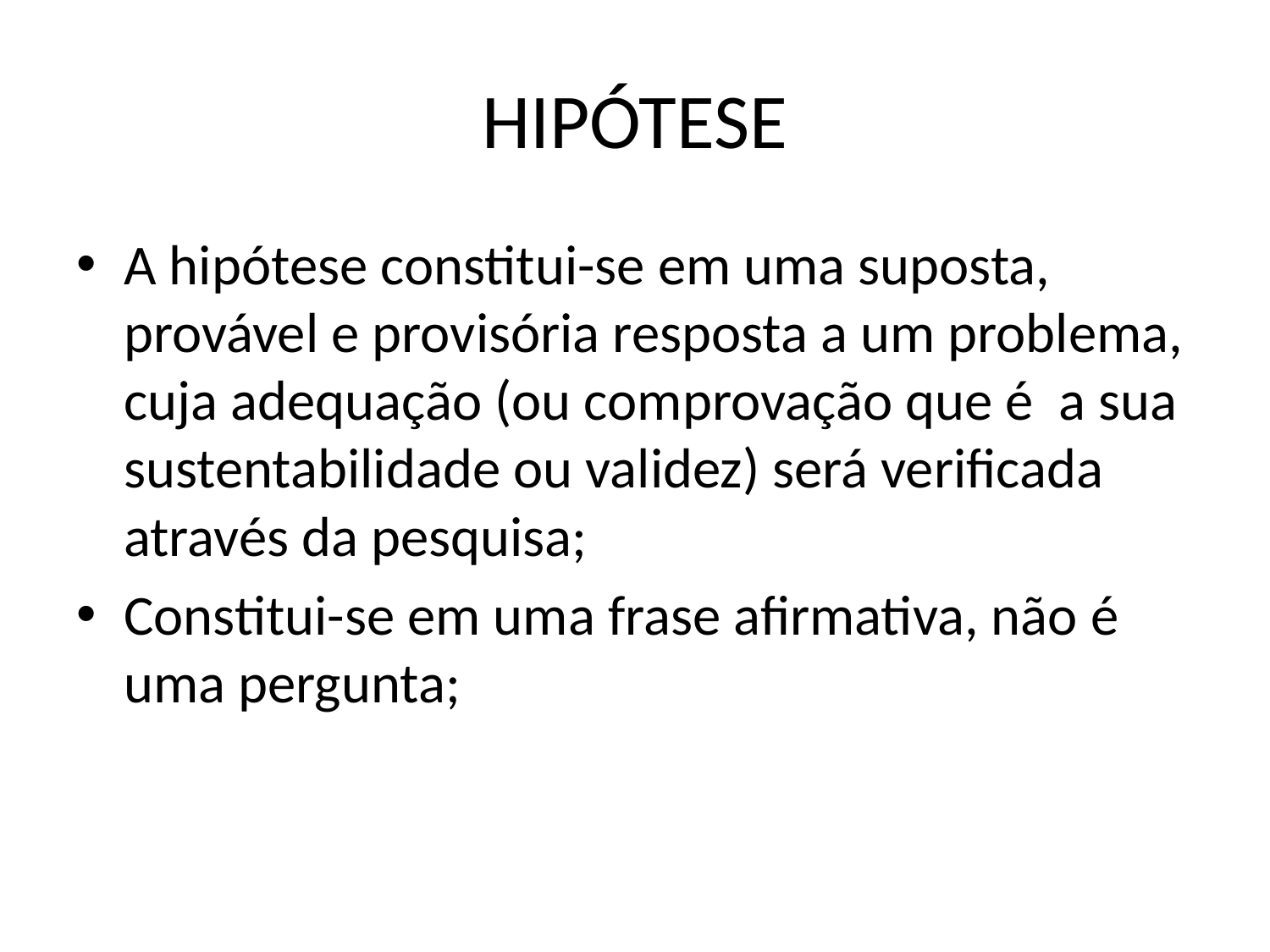

# HIPÓTESE
A hipótese constitui-se em uma suposta, provável e provisória resposta a um problema, cuja adequação (ou comprovação que é  a sua sustentabilidade ou validez) será verificada através da pesquisa;
Constitui-se em uma frase afirmativa, não é uma pergunta;